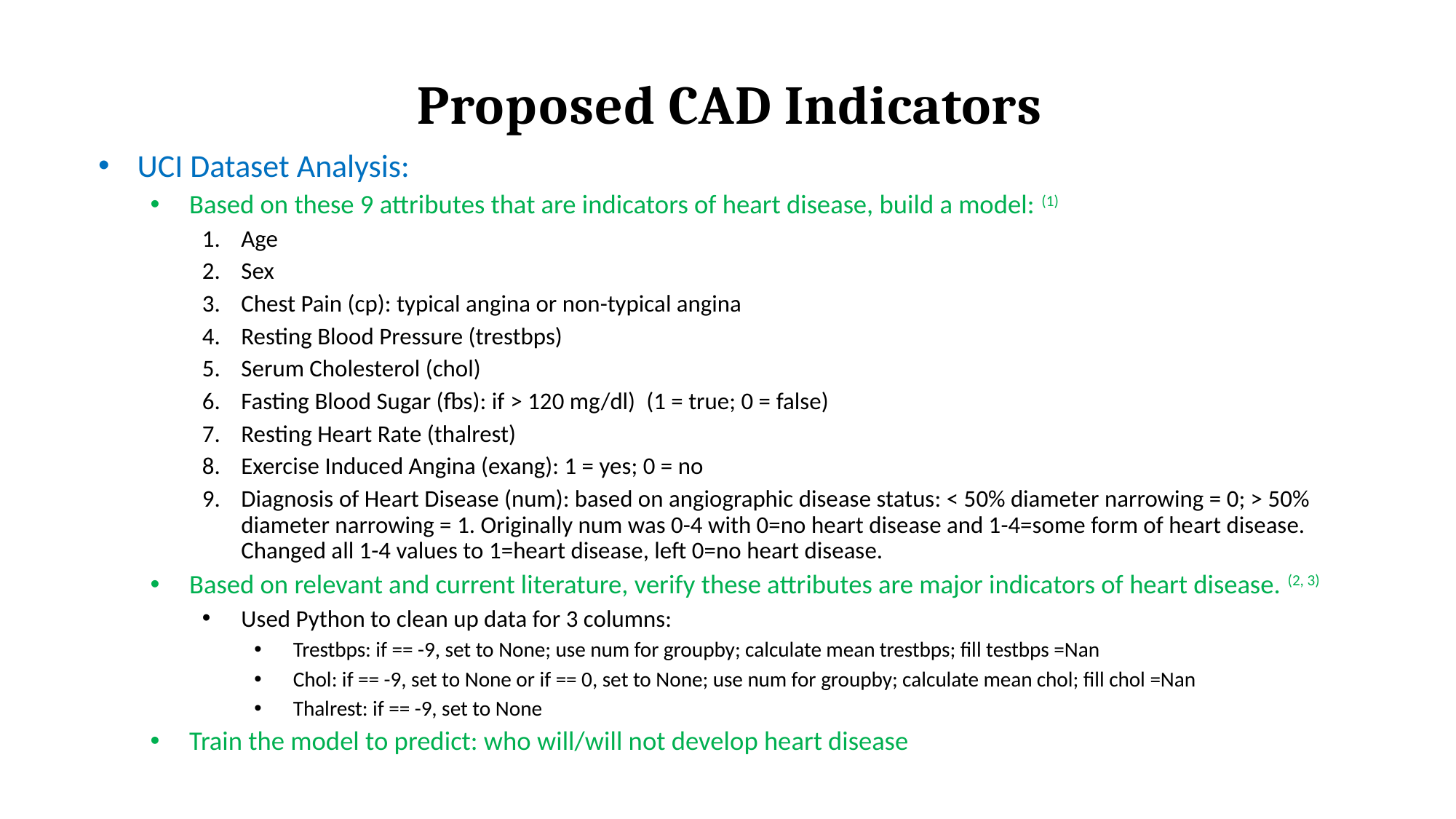

# Proposed CAD Indicators
UCI Dataset Analysis:
Based on these 9 attributes that are indicators of heart disease, build a model: (1)
Age
Sex
Chest Pain (cp): typical angina or non-typical angina
Resting Blood Pressure (trestbps)
Serum Cholesterol (chol)
Fasting Blood Sugar (fbs): if > 120 mg/dl)  (1 = true; 0 = false)
Resting Heart Rate (thalrest)
Exercise Induced Angina (exang): 1 = yes; 0 = no
Diagnosis of Heart Disease (num): based on angiographic disease status: < 50% diameter narrowing = 0; > 50% diameter narrowing = 1. Originally num was 0-4 with 0=no heart disease and 1-4=some form of heart disease. Changed all 1-4 values to 1=heart disease, left 0=no heart disease.
Based on relevant and current literature, verify these attributes are major indicators of heart disease. (2, 3)
Used Python to clean up data for 3 columns:
Trestbps: if == -9, set to None; use num for groupby; calculate mean trestbps; fill testbps =Nan
Chol: if == -9, set to None or if == 0, set to None; use num for groupby; calculate mean chol; fill chol =Nan
Thalrest: if == -9, set to None
Train the model to predict: who will/will not develop heart disease